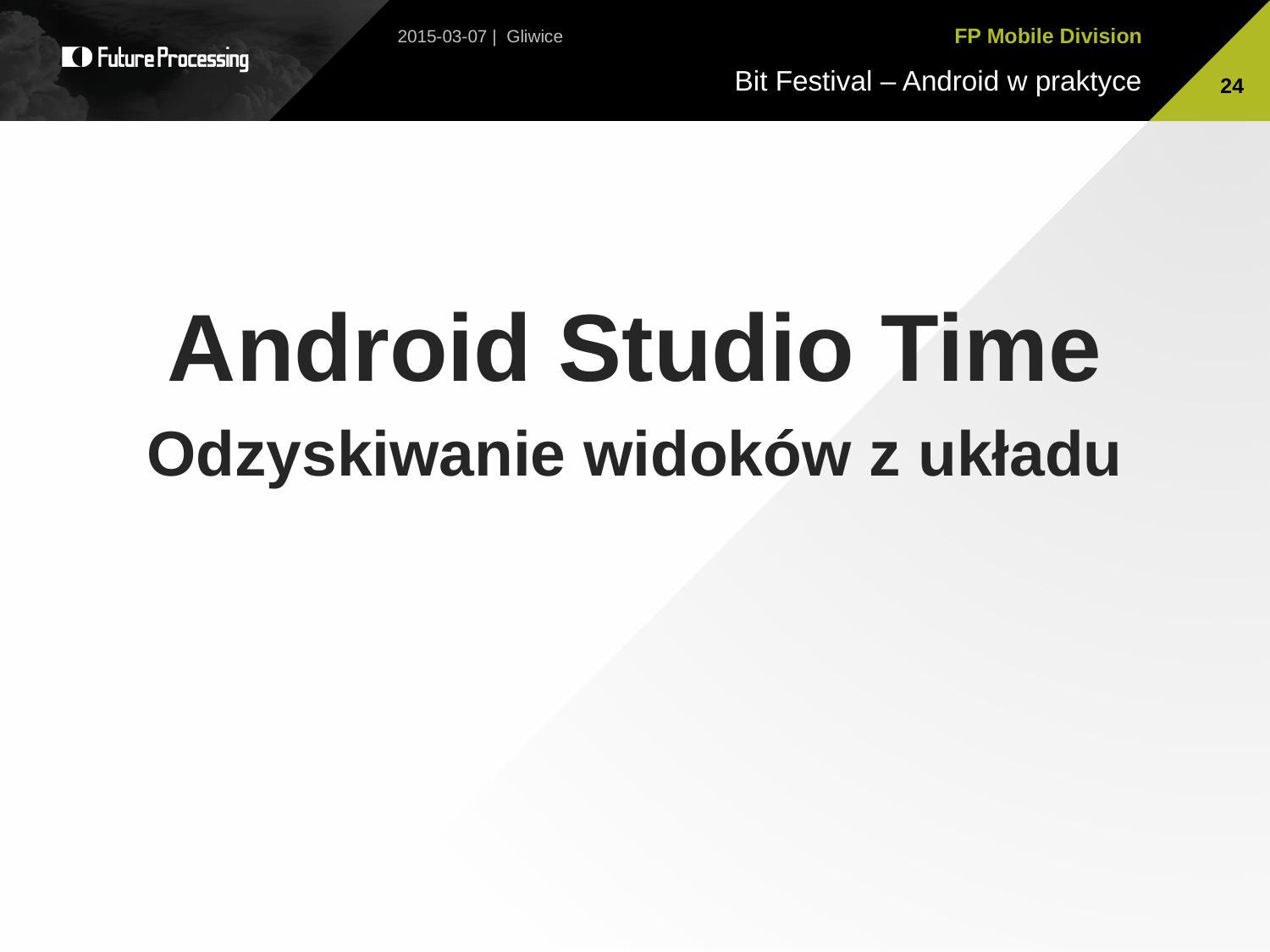

2015-03-07 |  Gliwice
24

Android Studio Time
Odzyskiwanie widoków z układu